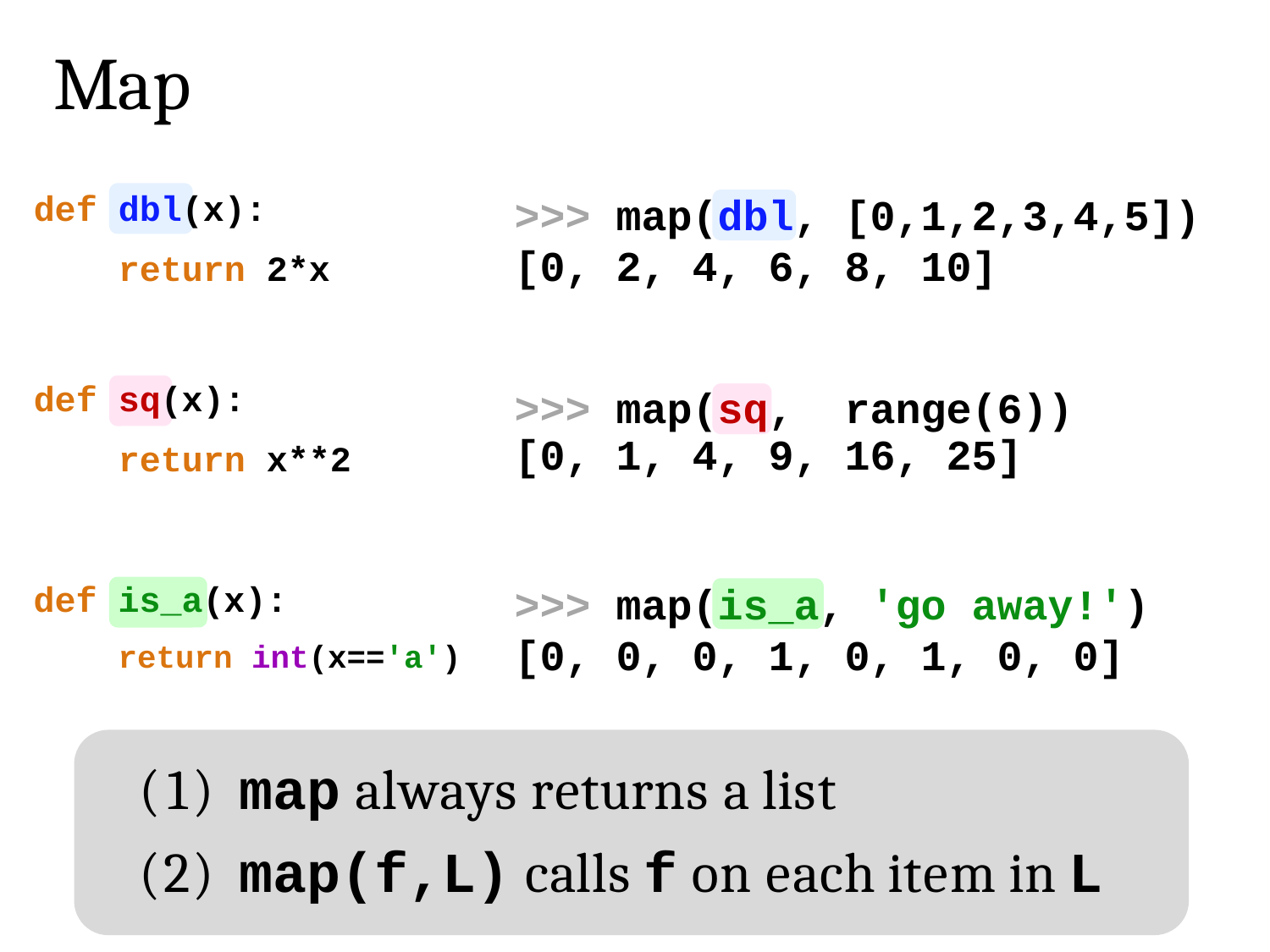

Map
def dbl(x):
    return 2*x
>>> map(dbl, [0,1,2,3,4,5])
[0, 2, 4, 6, 8, 10]

def sq(x):
    return x**2

>>> map(sq,  range(6))
[0, 1, 4, 9, 16, 25]
>>> map(is_a, 'go away!')
[0, 0, 0, 1, 0, 1, 0, 0]
def is_a(x):
    return int(x=='a')

(1)  map always returns a list
(2)  map(f,L) calls f on each item in L